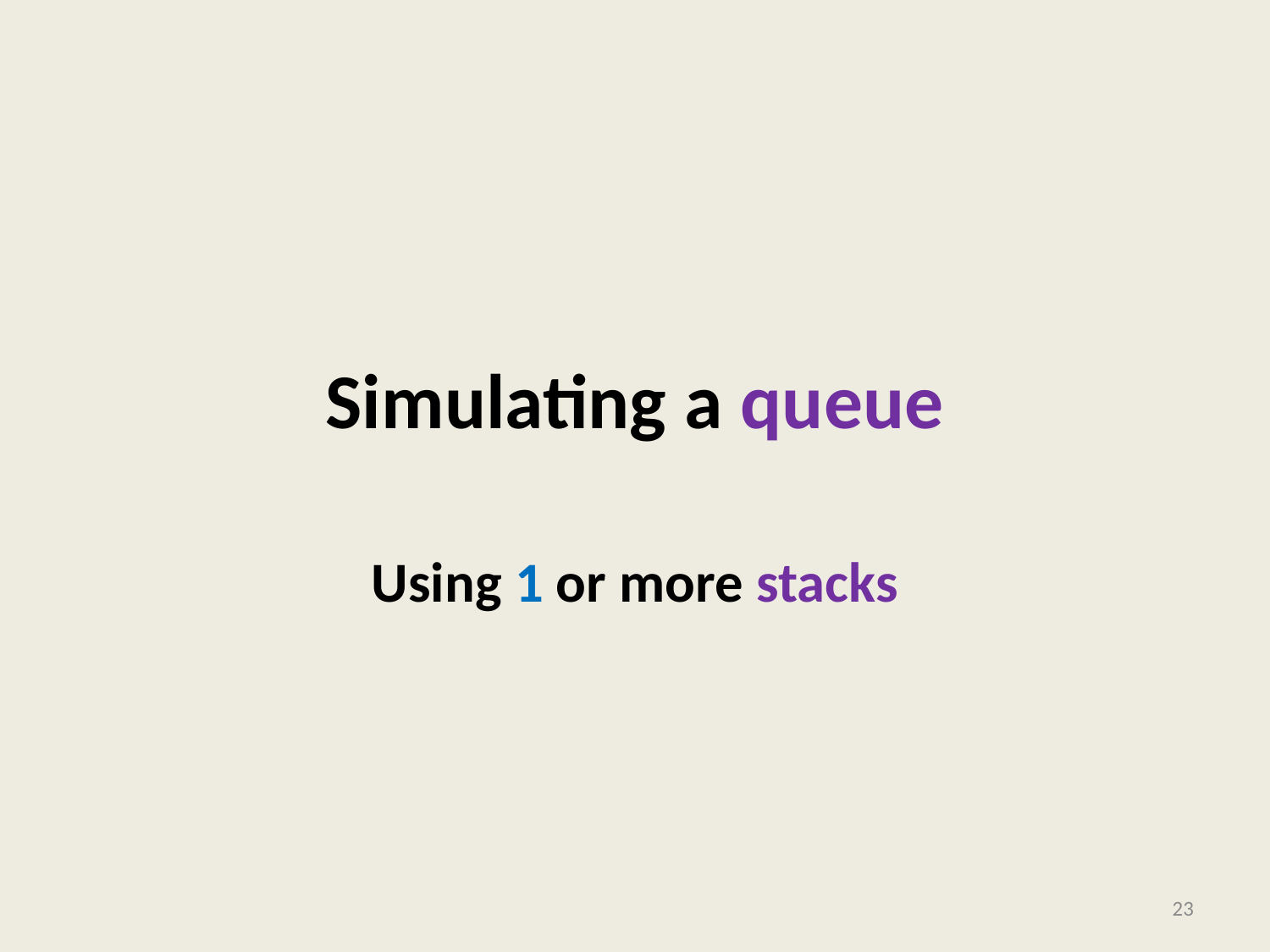

# Simulating a queue
Using 1 or more stacks
23